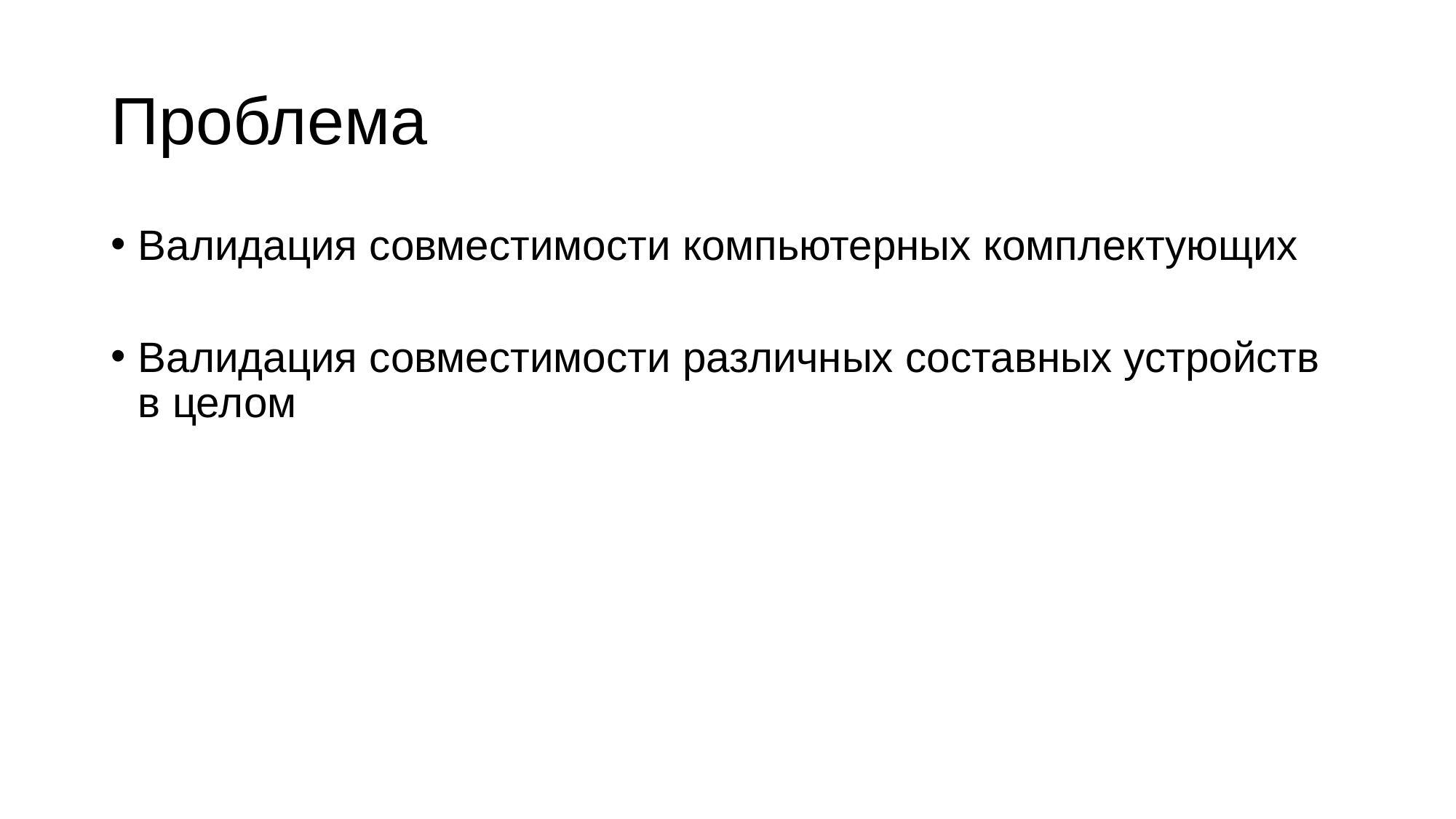

# Проблема
Валидация совместимости компьютерных комплектующих
Валидация совместимости различных составных устройств в целом